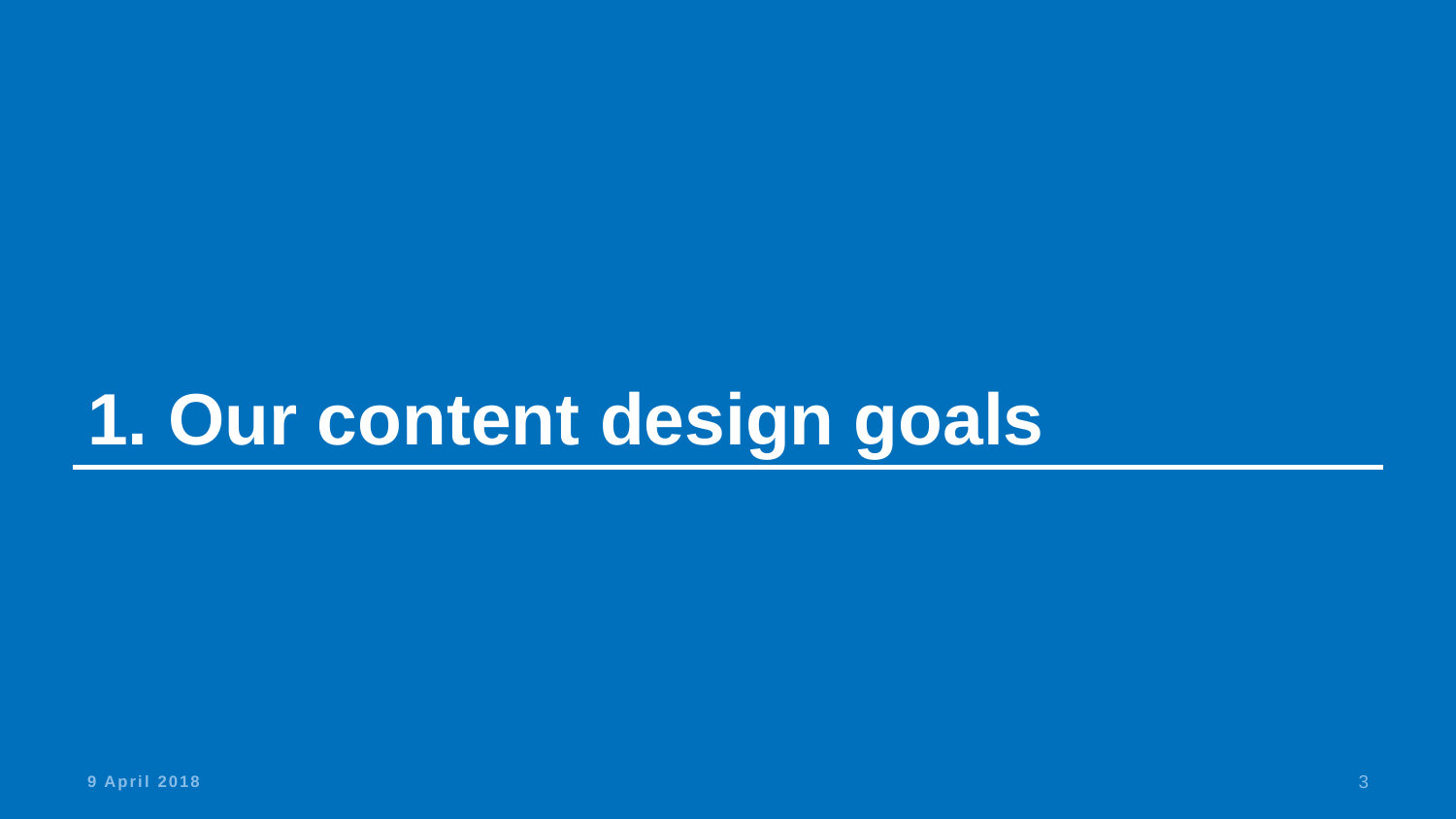

# 1. Our content design goals
9 April 2018

3